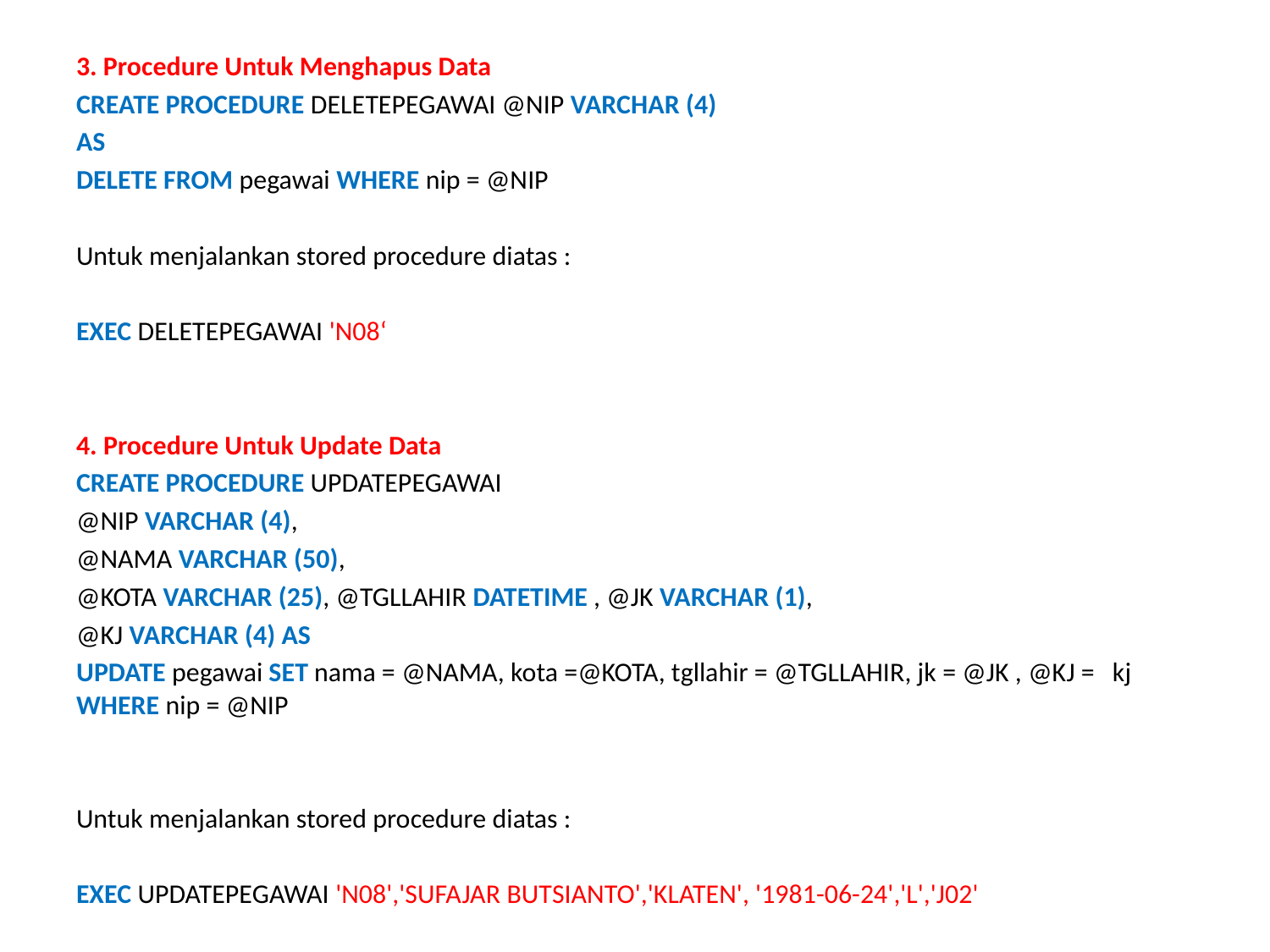

3. Procedure Untuk Menghapus Data
CREATE PROCEDURE DELETEPEGAWAI @NIP VARCHAR (4)
AS
DELETE FROM pegawai WHERE nip = @NIP

Untuk menjalankan stored procedure diatas :

EXEC DELETEPEGAWAI 'N08‘

4. Procedure Untuk Update Data
CREATE PROCEDURE UPDATEPEGAWAI
@NIP VARCHAR (4),
@NAMA VARCHAR (50),
@KOTA VARCHAR (25), @TGLLAHIR DATETIME , @JK VARCHAR (1),
@KJ VARCHAR (4) AS
UPDATE pegawai SET nama = @NAMA, kota =@KOTA, tgllahir = @TGLLAHIR, jk = @JK , @KJ =	kj WHERE nip = @NIP

Untuk menjalankan stored procedure diatas :

EXEC UPDATEPEGAWAI 'N08','SUFAJAR BUTSIANTO','KLATEN', '1981-06-24','L','J02'